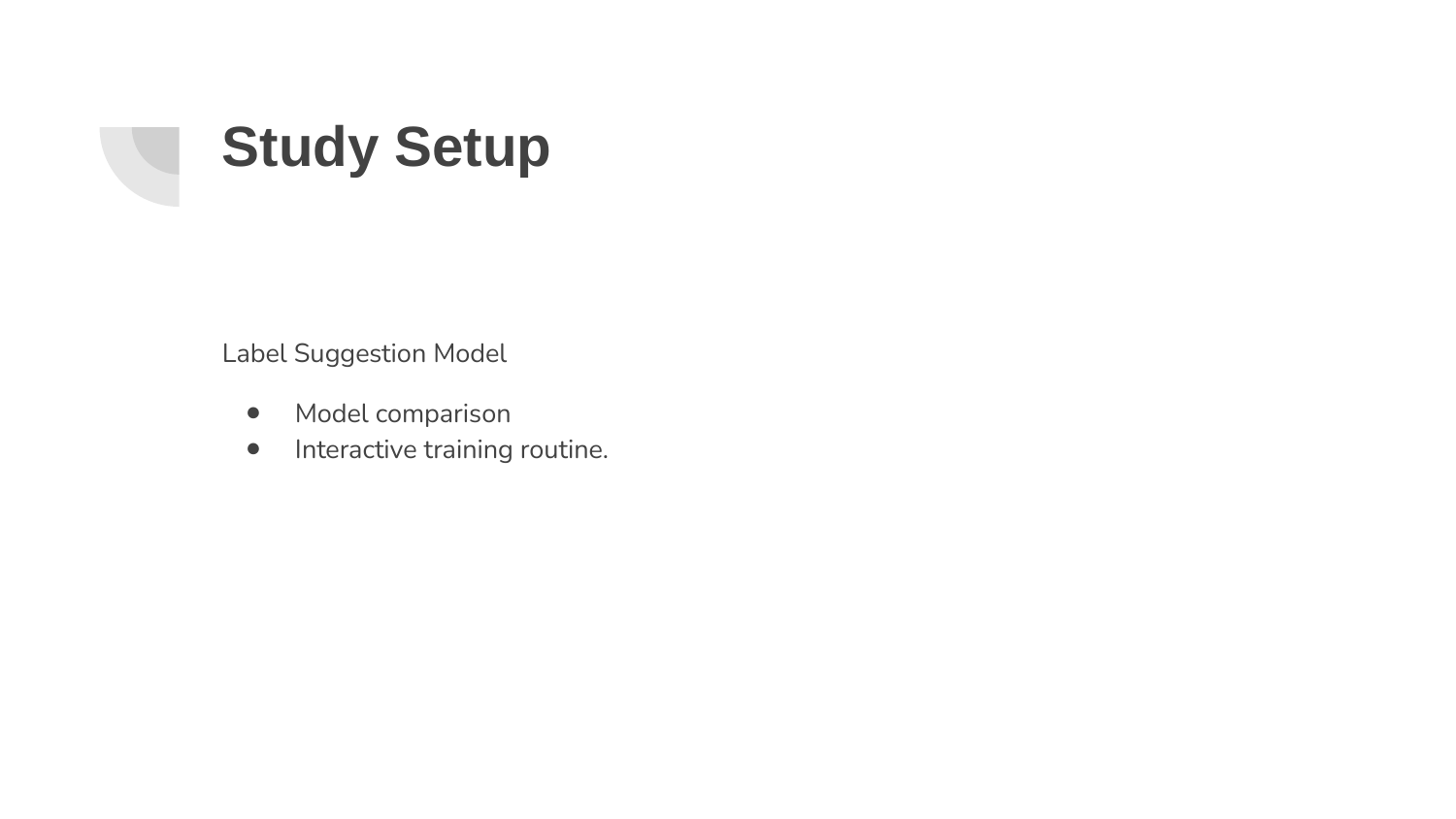

# Study Setup
Label Suggestion Model
Model comparison
Interactive training routine.